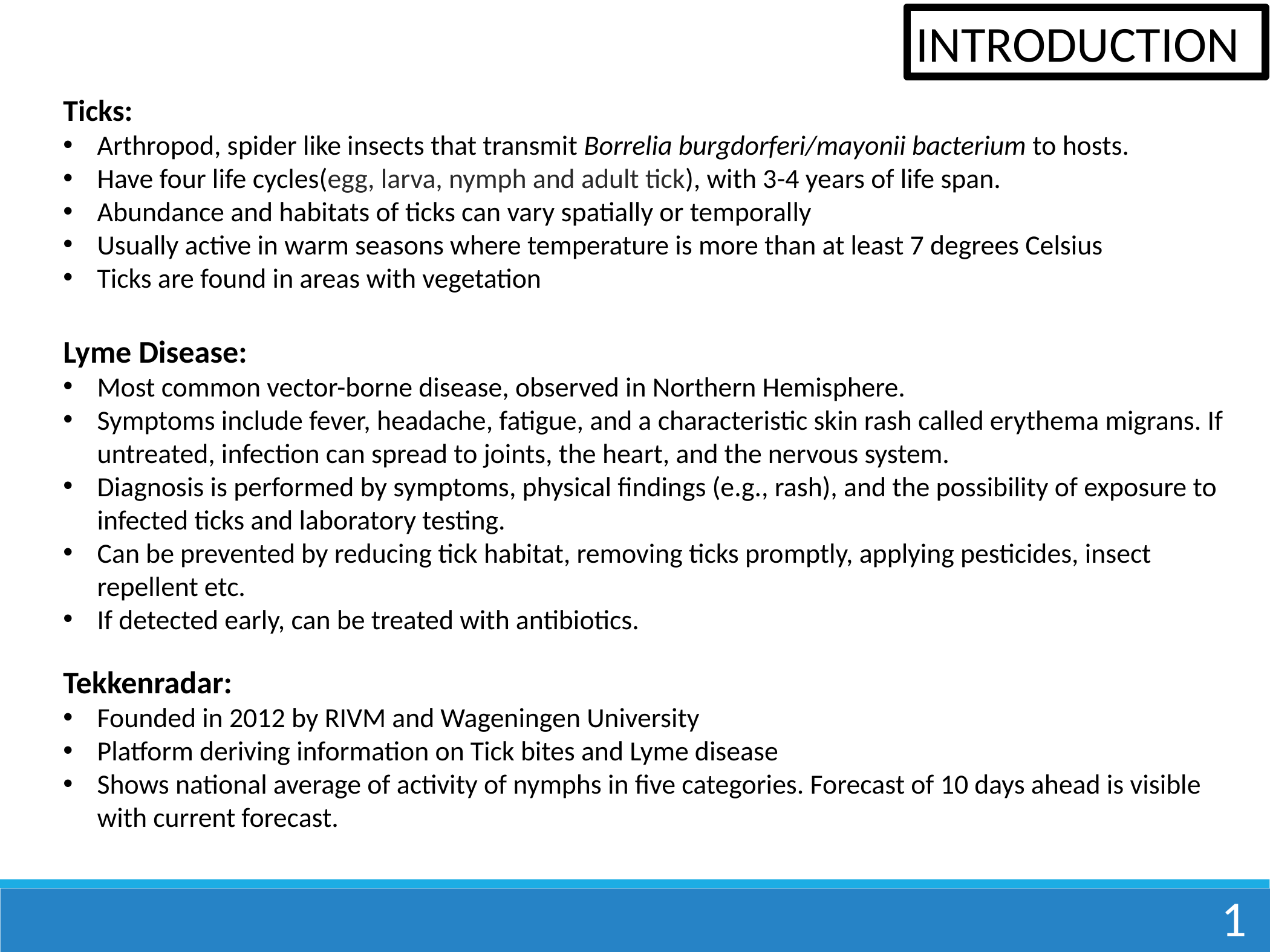

INTRODUCTION
Ticks:
Arthropod, spider like insects that transmit Borrelia burgdorferi/mayonii bacterium to hosts.
Have four life cycles(egg, larva, nymph and adult tick), with 3-4 years of life span.
Abundance and habitats of ticks can vary spatially or temporally
Usually active in warm seasons where temperature is more than at least 7 degrees Celsius
Ticks are found in areas with vegetation

Lyme Disease:
Most common vector-borne disease, observed in Northern Hemisphere.
Symptoms include fever, headache, fatigue, and a characteristic skin rash called erythema migrans. If untreated, infection can spread to joints, the heart, and the nervous system.
Diagnosis is performed by symptoms, physical findings (e.g., rash), and the possibility of exposure to infected ticks and laboratory testing.
Can be prevented by reducing tick habitat, removing ticks promptly, applying pesticides, insect repellent etc.
If detected early, can be treated with antibiotics.

Tekkenradar:
Founded in 2012 by RIVM and Wageningen University
Platform deriving information on Tick bites and Lyme disease
Shows national average of activity of nymphs in five categories. Forecast of 10 days ahead is visible with current forecast.

1